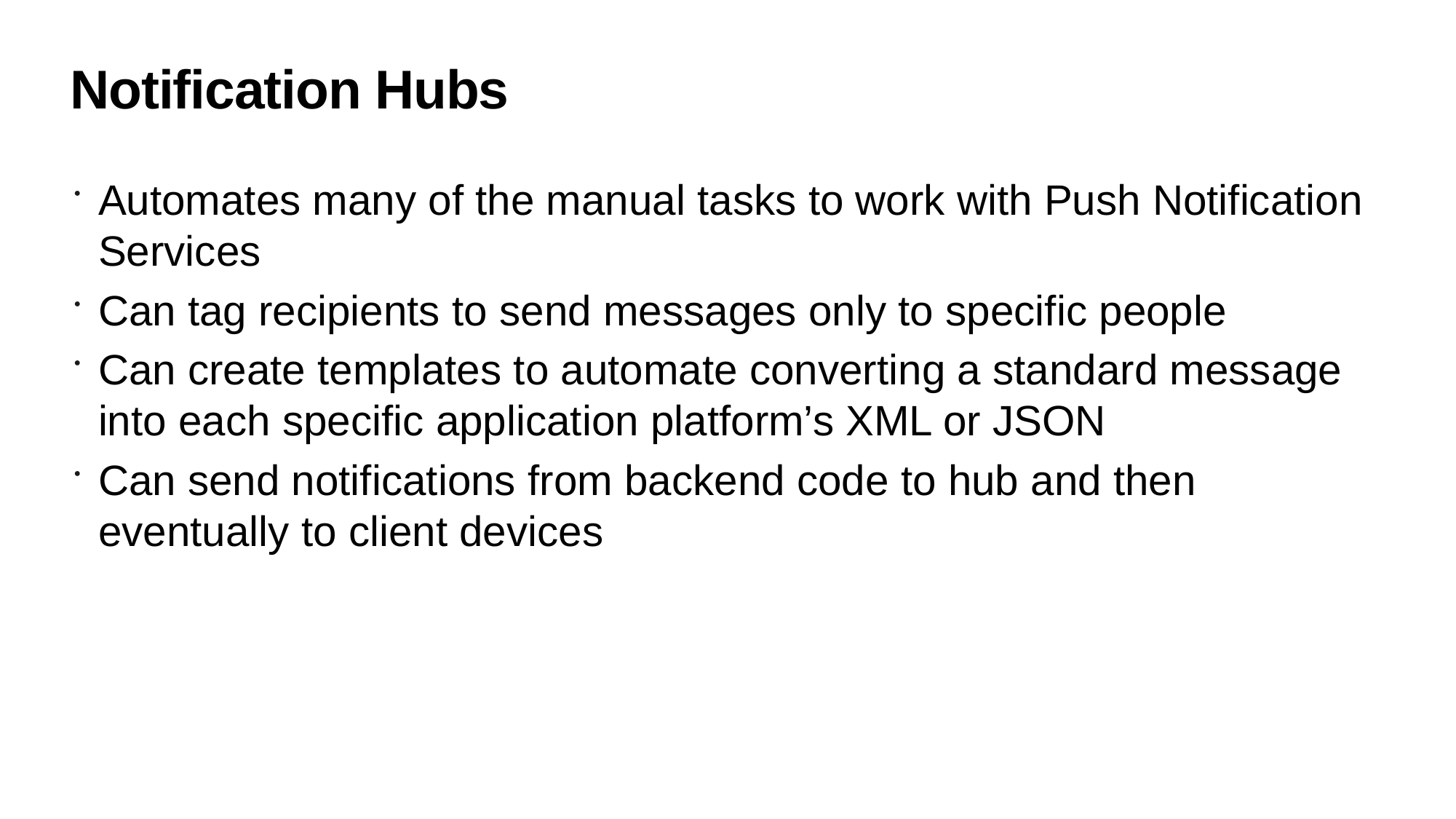

# Notification Hubs
Automates many of the manual tasks to work with Push Notification Services
Can tag recipients to send messages only to specific people
Can create templates to automate converting a standard message into each specific application platform’s XML or JSON
Can send notifications from backend code to hub and then eventually to client devices